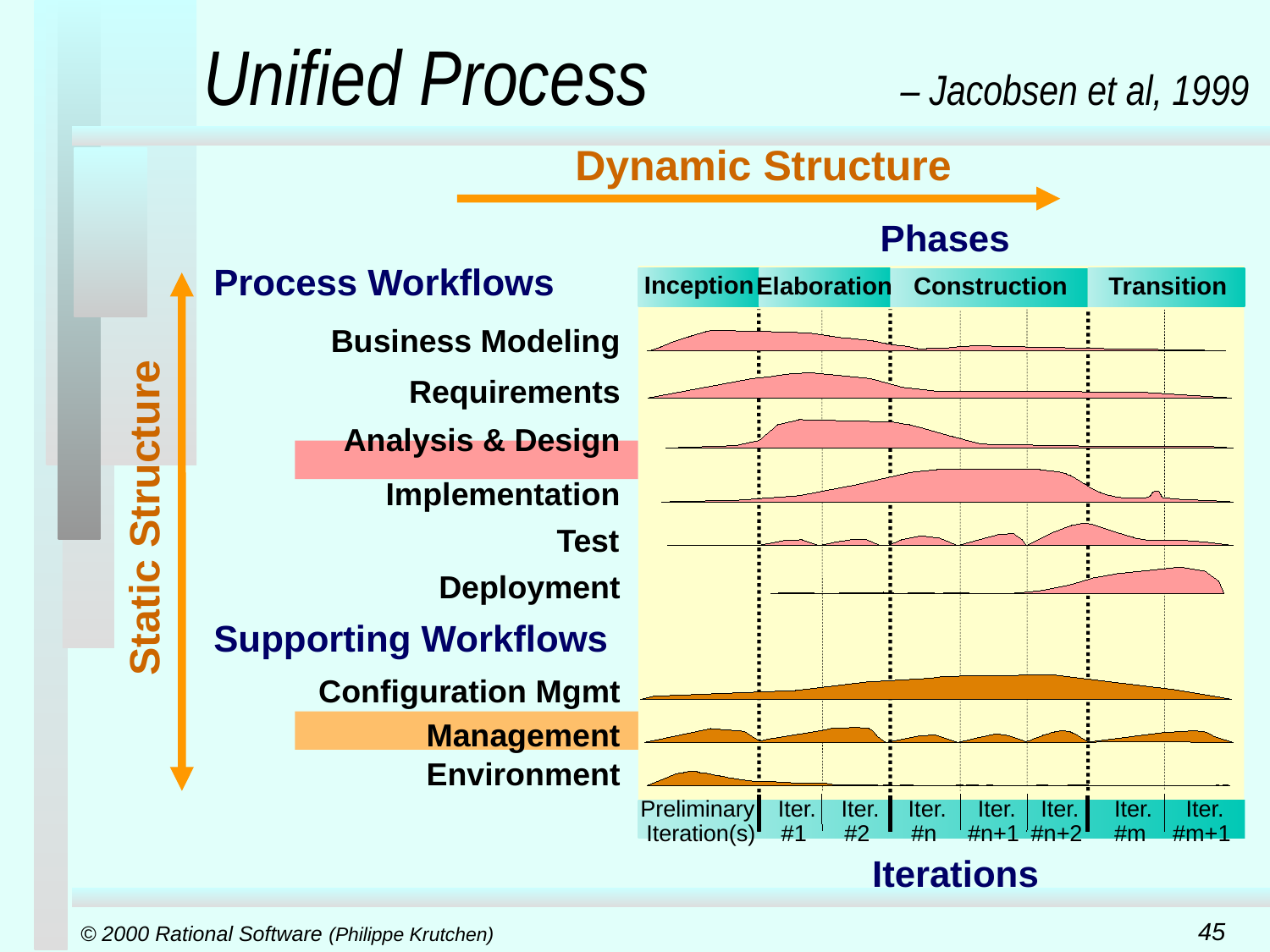

# Unified Process	– Jacobsen et al, 1999
Dynamic Structure

Phases
Process Workflows

Inception
Elaboration
Construction
Transition

Business Modeling

Requirements

Analysis & Design

Implementation
Static Structure

Test

Deployment
Supporting Workflows

Configuration Mgmt

Management

Environment

Preliminary
Iteration(s)
 Iter.
#1
 Iter.
#2
 Iter.
#n
 Iter.
#n+1
 Iter.
#n+2
 Iter.
#m
 Iter.
#m+1

Iterations
45
© 2000 Rational Software (Philippe Krutchen)